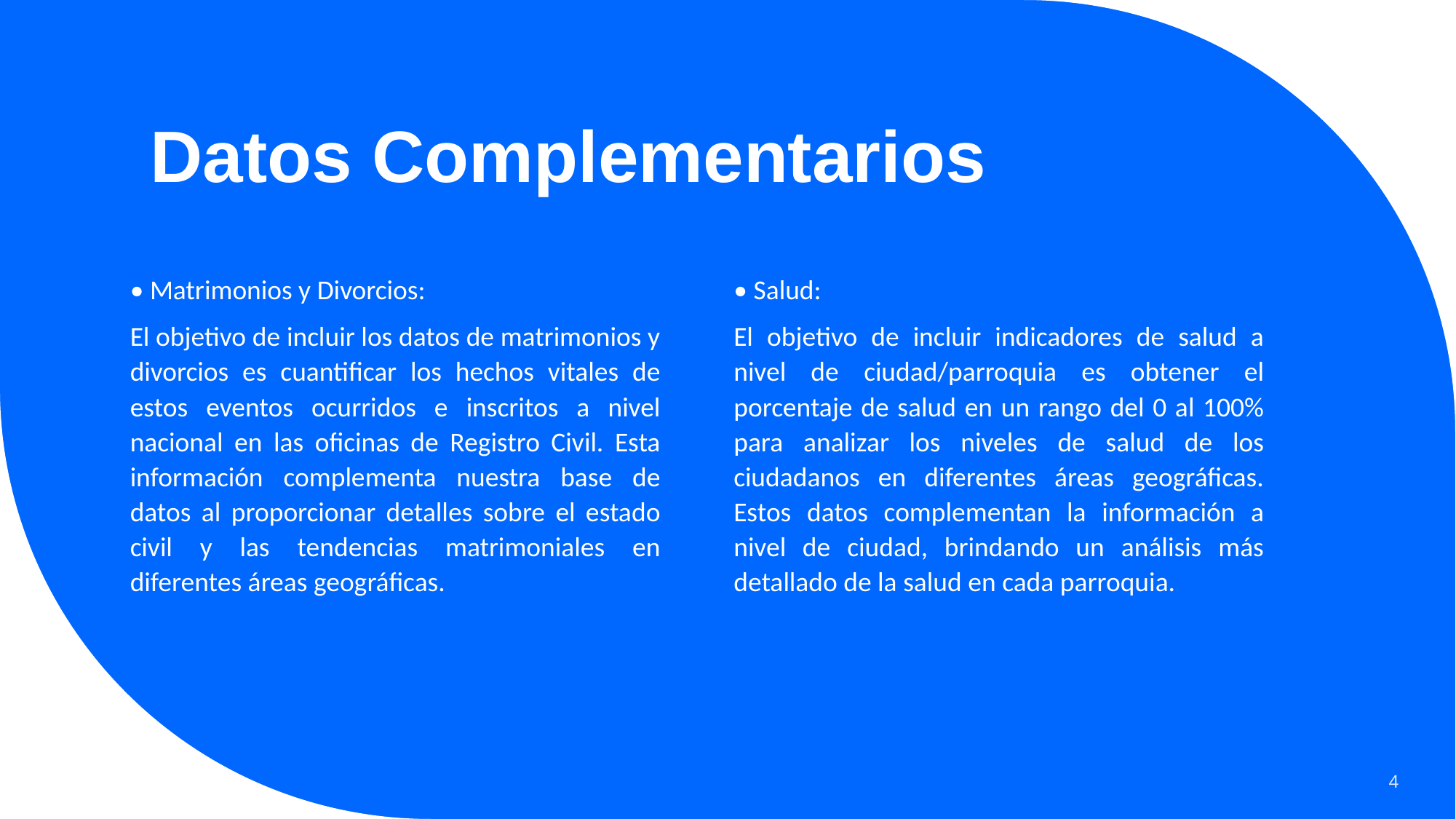

# Datos Complementarios
• Matrimonios y Divorcios:
El objetivo de incluir los datos de matrimonios y divorcios es cuantificar los hechos vitales de estos eventos ocurridos e inscritos a nivel nacional en las oficinas de Registro Civil. Esta información complementa nuestra base de datos al proporcionar detalles sobre el estado civil y las tendencias matrimoniales en diferentes áreas geográficas.
• Salud:
El objetivo de incluir indicadores de salud a nivel de ciudad/parroquia es obtener el porcentaje de salud en un rango del 0 al 100% para analizar los niveles de salud de los ciudadanos en diferentes áreas geográficas. Estos datos complementan la información a nivel de ciudad, brindando un análisis más detallado de la salud en cada parroquia.
4